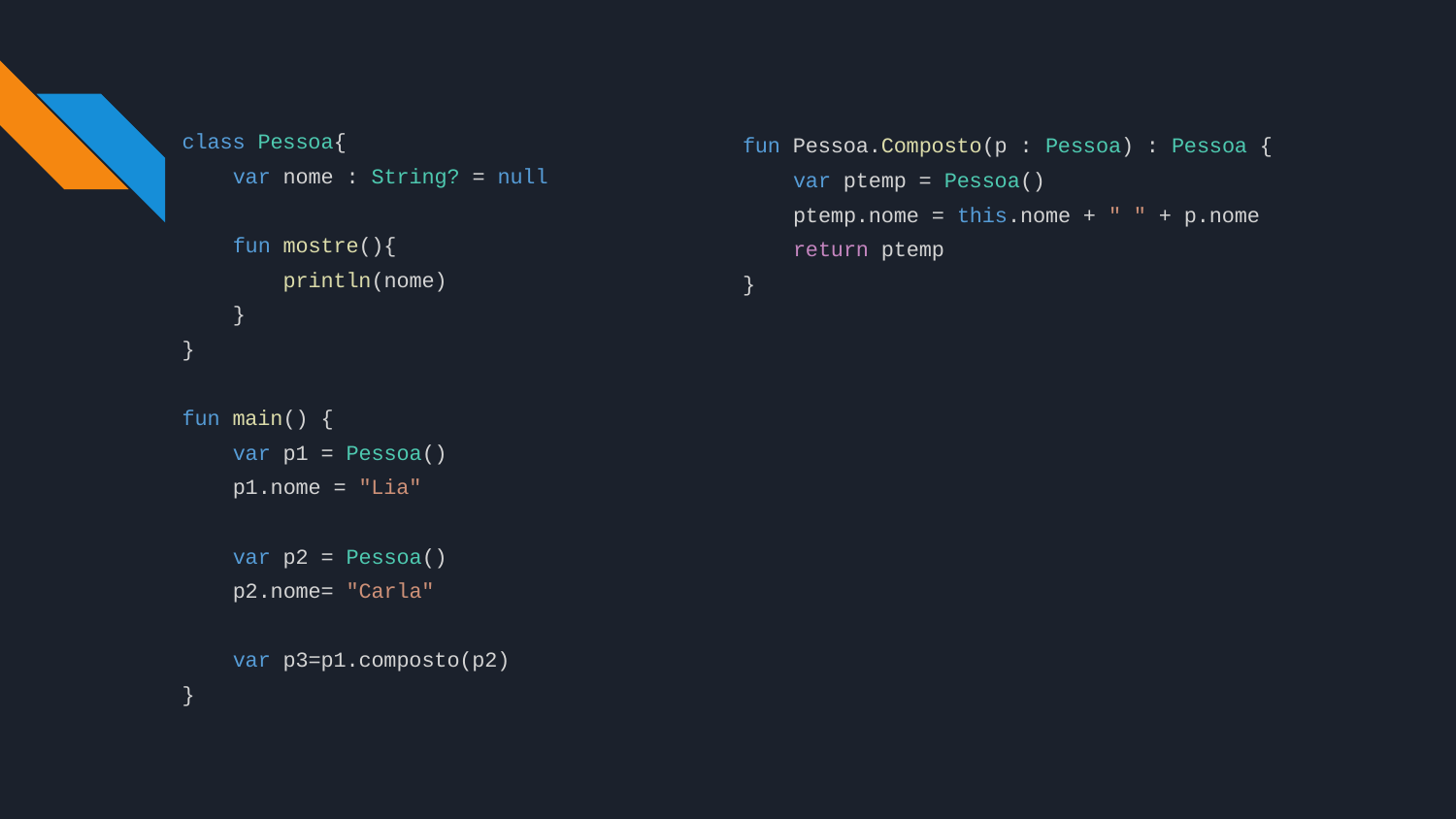

class Pessoa{
    var nome : String? = null

    fun mostre(){
        println(nome)
    }
}

fun main() {
    var p1 = Pessoa()
    p1.nome = "Lia"

    var p2 = Pessoa()
    p2.nome= "Carla"

    var p3=p1.composto(p2)
}

fun Pessoa.Composto(p : Pessoa) : Pessoa {
    var ptemp = Pessoa()
    ptemp.nome = this.nome + " " + p.nome
    return ptemp
}